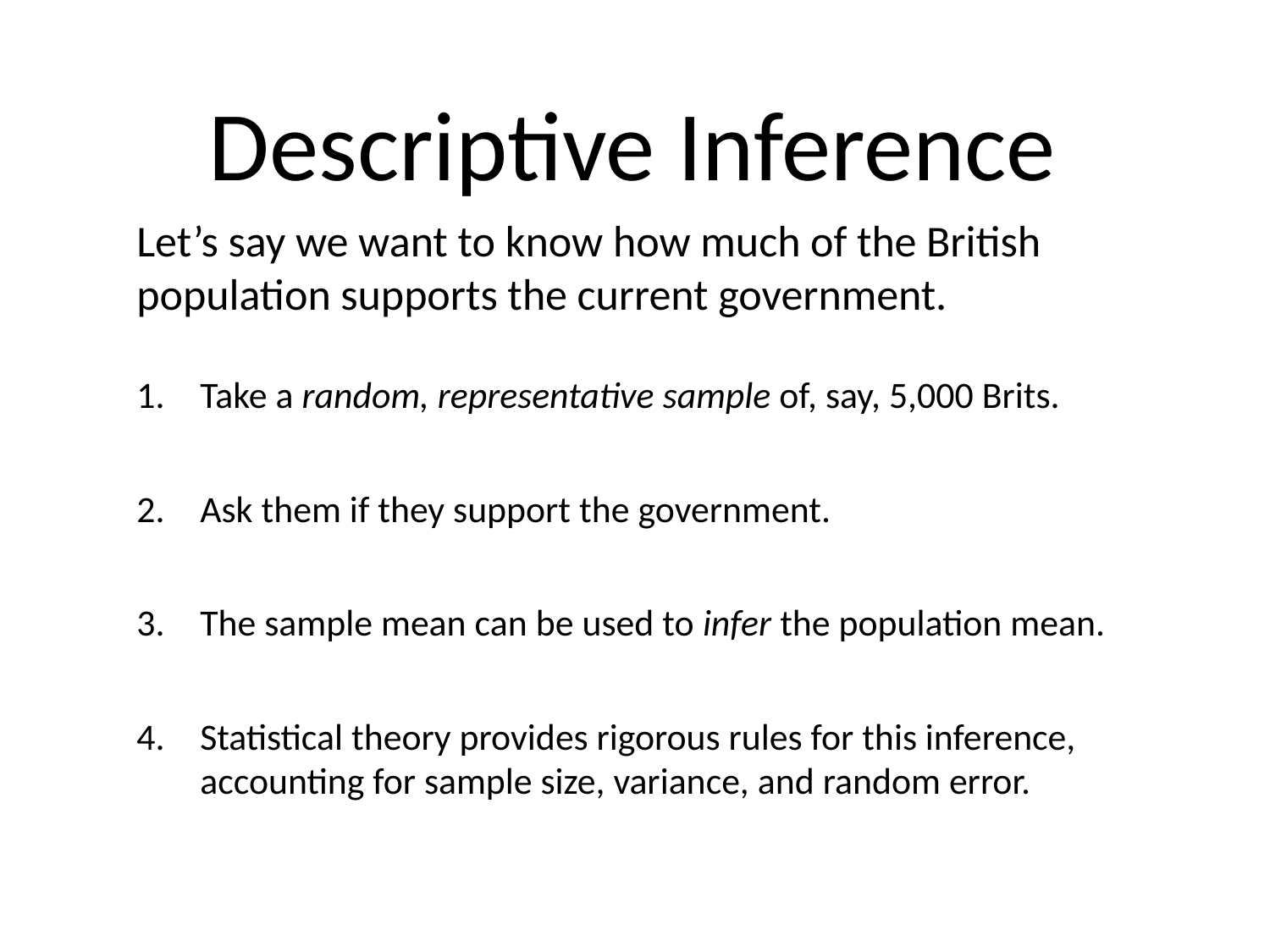

# Descriptive Inference
Let’s say we want to know how much of the British population supports the current government.

Take a random, representative sample of, say, 5,000 Brits.

Ask them if they support the government.

The sample mean can be used to infer the population mean.

Statistical theory provides rigorous rules for this inference, accounting for sample size, variance, and random error.